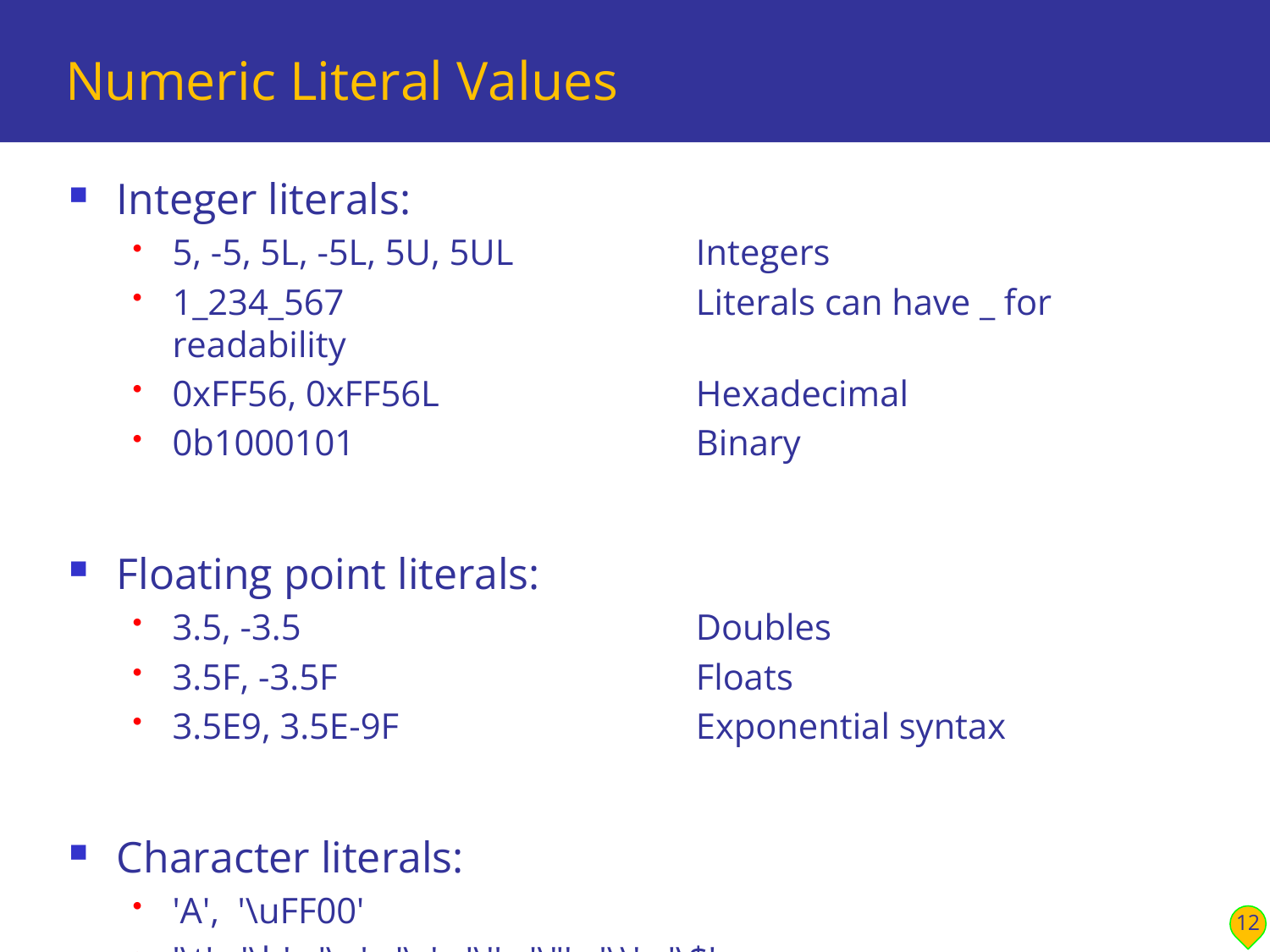

# Numeric Literal Values
Integer literals:
5, -5, 5L, -5L, 5U, 5UL 	Integers
1_234_567	Literals can have _ for readability
0xFF56, 0xFF56L	Hexadecimal
0b1000101 	Binary

Floating point literals:
3.5, -3.5	Doubles
3.5F, -3.5F	Floats
3.5E9, 3.5E-9F	Exponential syntax

Character literals:
'A',  '\uFF00'
'\t',  '\b',  '\n',  '\r',  '\'',  '\"',  '\\',  '\$'
12